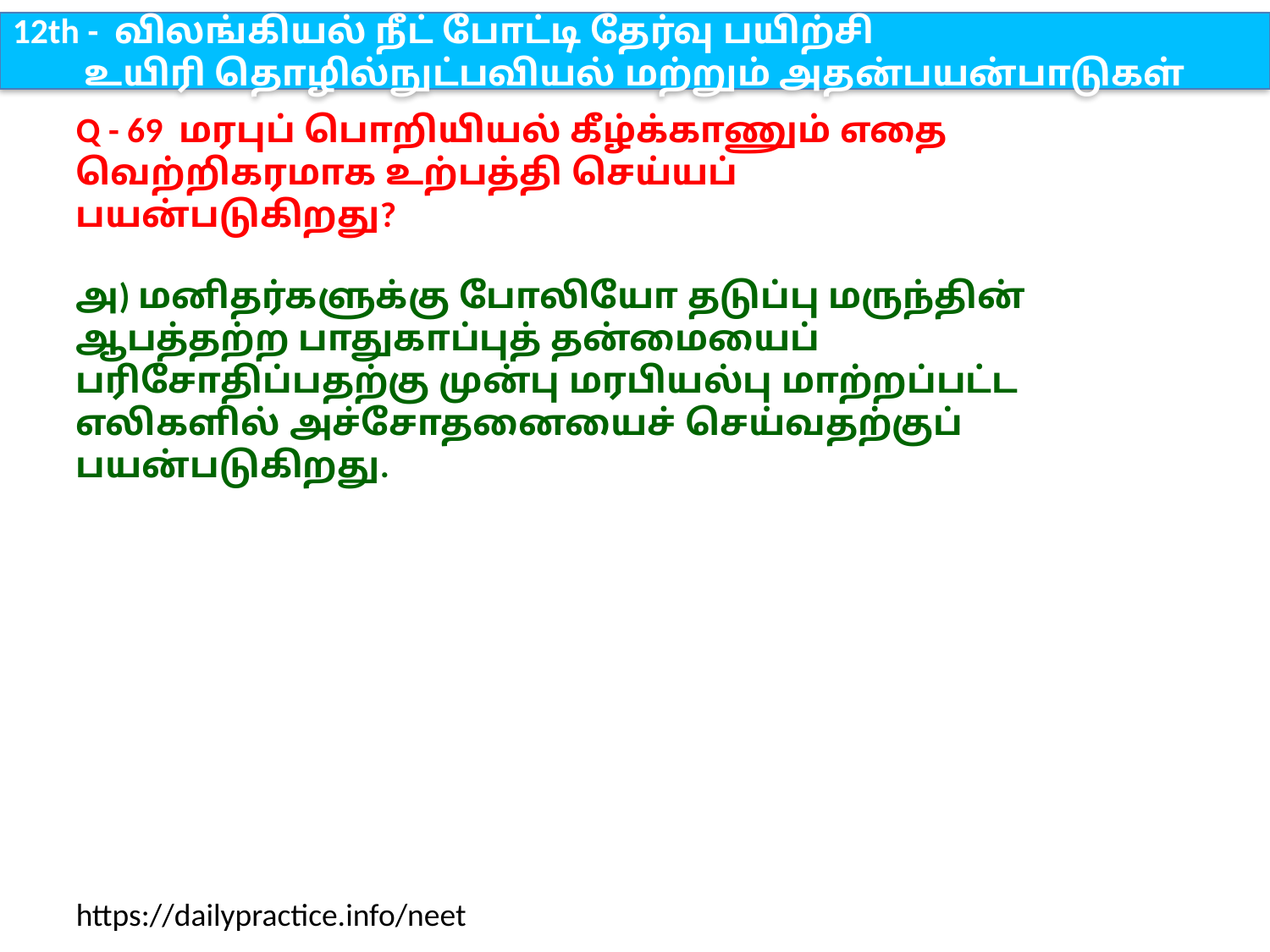

12th -  விலங்கியல் நீட் போட்டி தேர்வு பயிற்சி
உயிரி தொழில்நுட்பவியல் மற்றும் அதன்பயன்பாடுகள்

Q - 69  மரபுப் பொறியியல் கீழ்க்காணும் எதை வெற்றிகரமாக உற்பத்தி செய்யப் பயன்படுகிறது?

அ) மனிதர்களுக்கு போலியோ தடுப்பு மருந்தின் ஆபத்தற்ற பாதுகாப்புத் தன்மையைப் பரிசோதிப்பதற்கு முன்பு மரபியல்பு மாற்றப்பட்ட எலிகளில் அச்சோதனையைச் செய்வதற்குப் பயன்படுகிறது.
https://dailypractice.info/neet